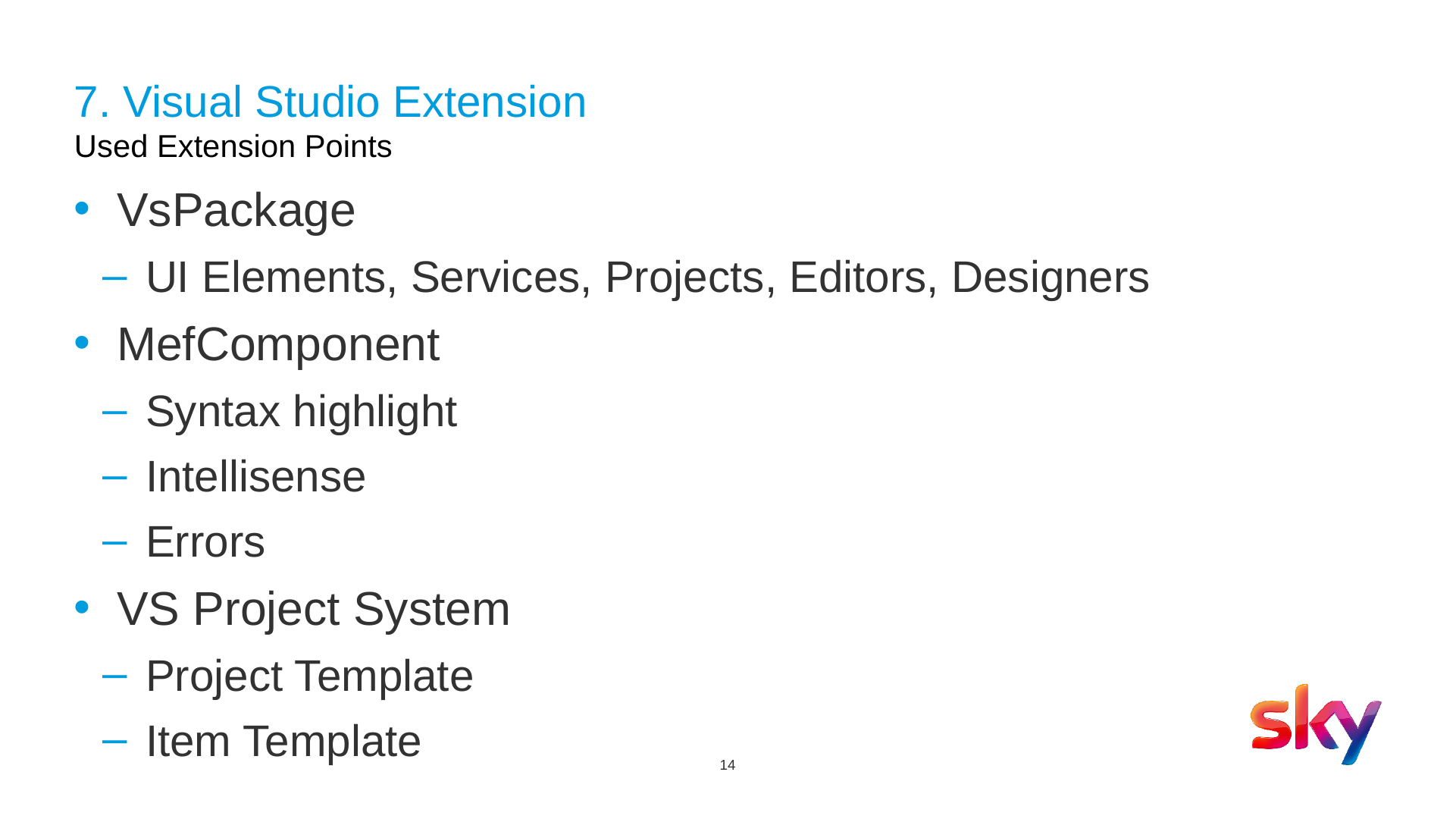

# 7. Visual Studio Extension Used Extension Points
VsPackage
UI Elements, Services, Projects, Editors, Designers
MefComponent
Syntax highlight
Intellisense
Errors
VS Project System
Project Template
Item Template